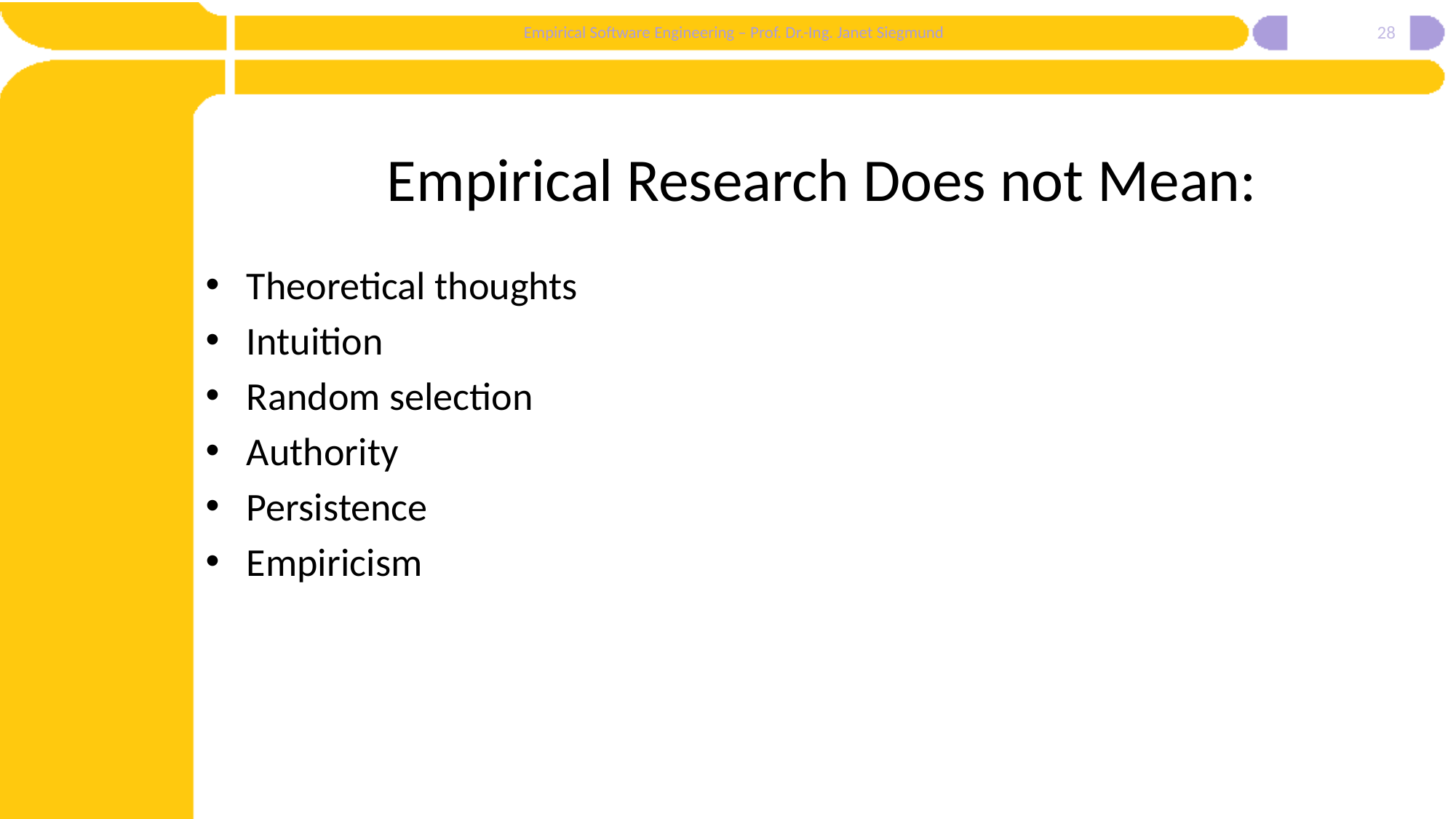

28
# Empirical Research Does not Mean:
Theoretical thoughts
Intuition
Random selection
Authority
Persistence
Empiricism